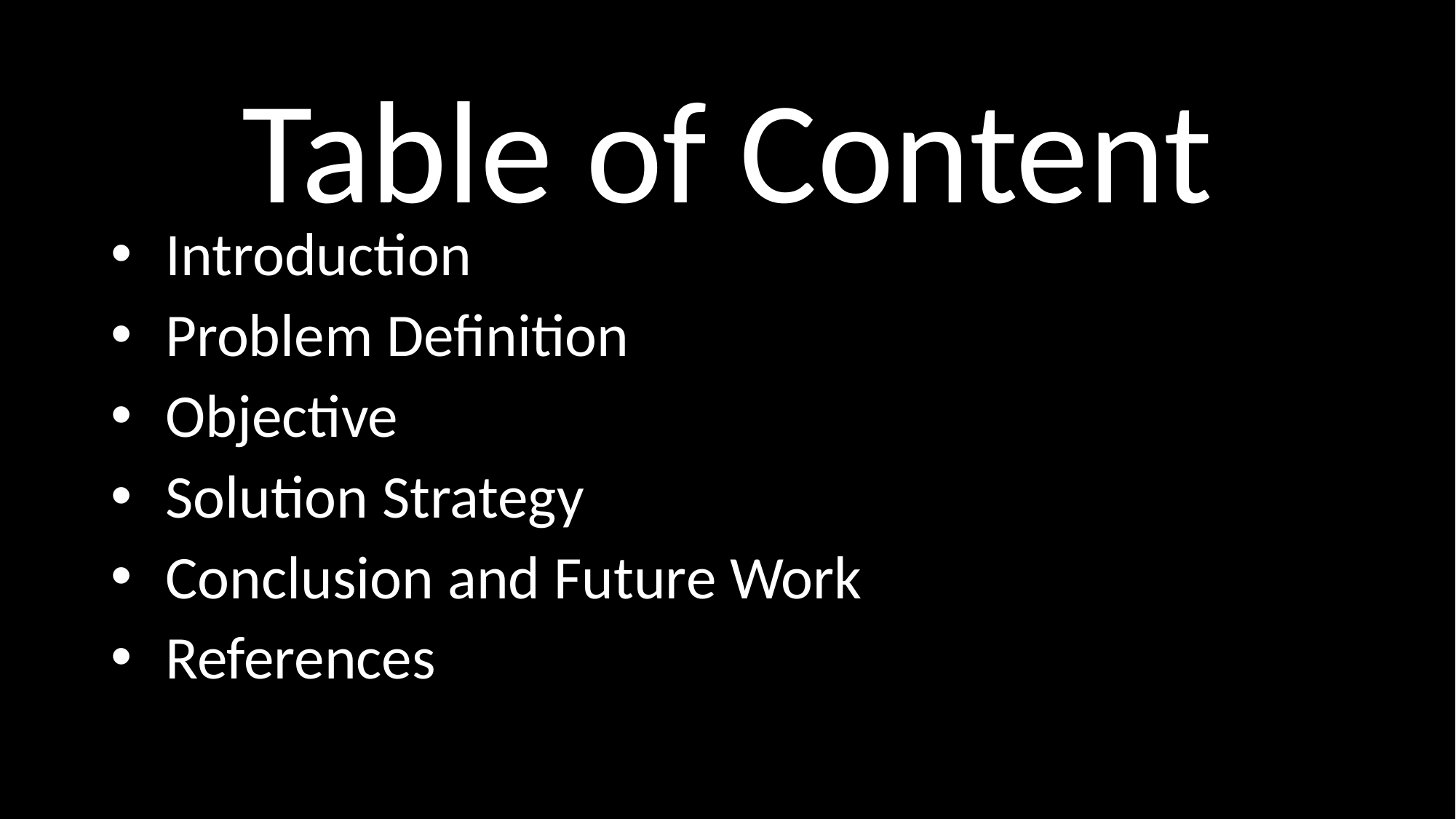

Table of Content
Introduction
Problem Definition
Objective
Solution Strategy
Conclusion and Future Work
References